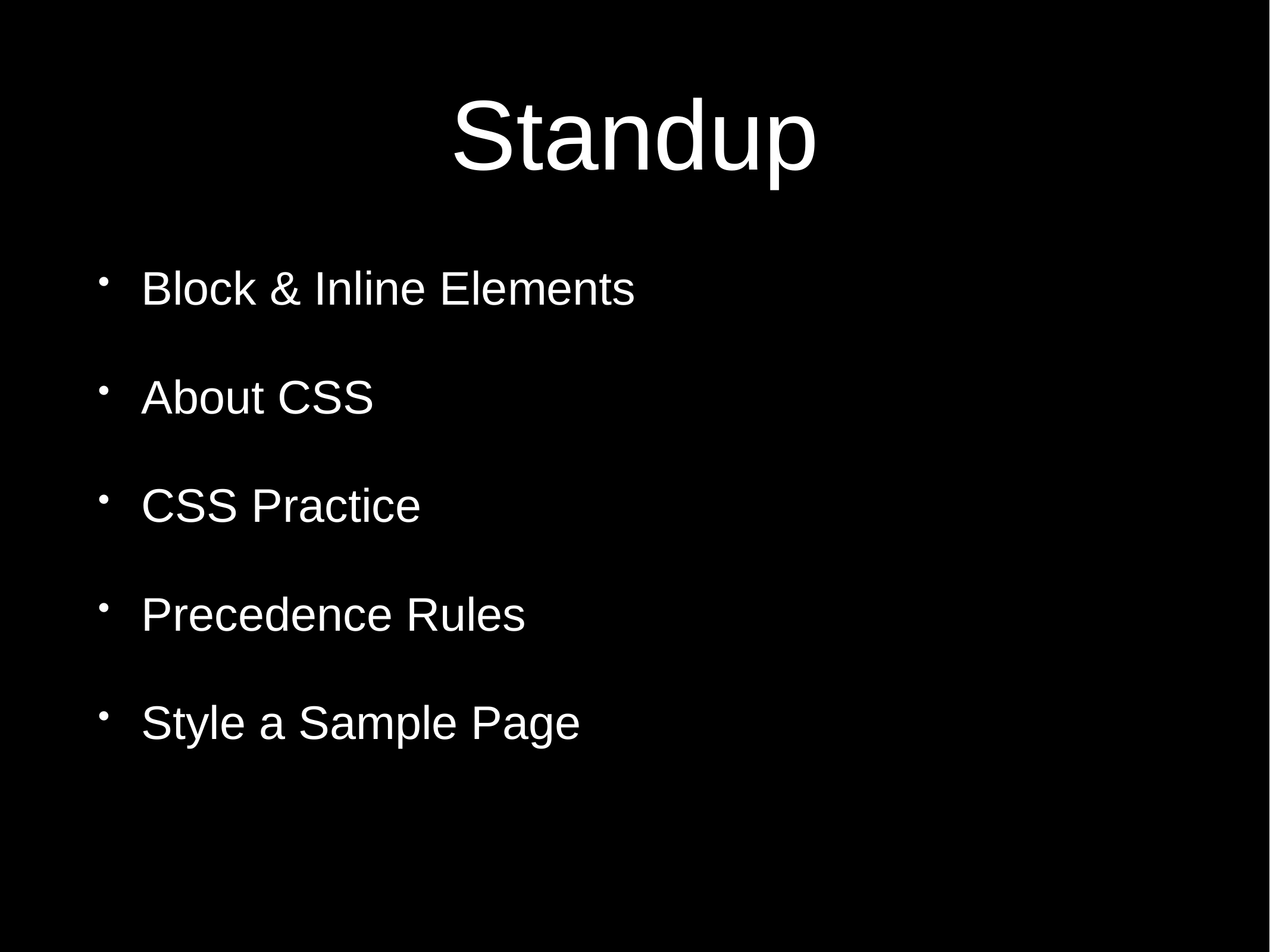

# Standup
Block & Inline Elements
About CSS
CSS Practice
Precedence Rules
Style a Sample Page